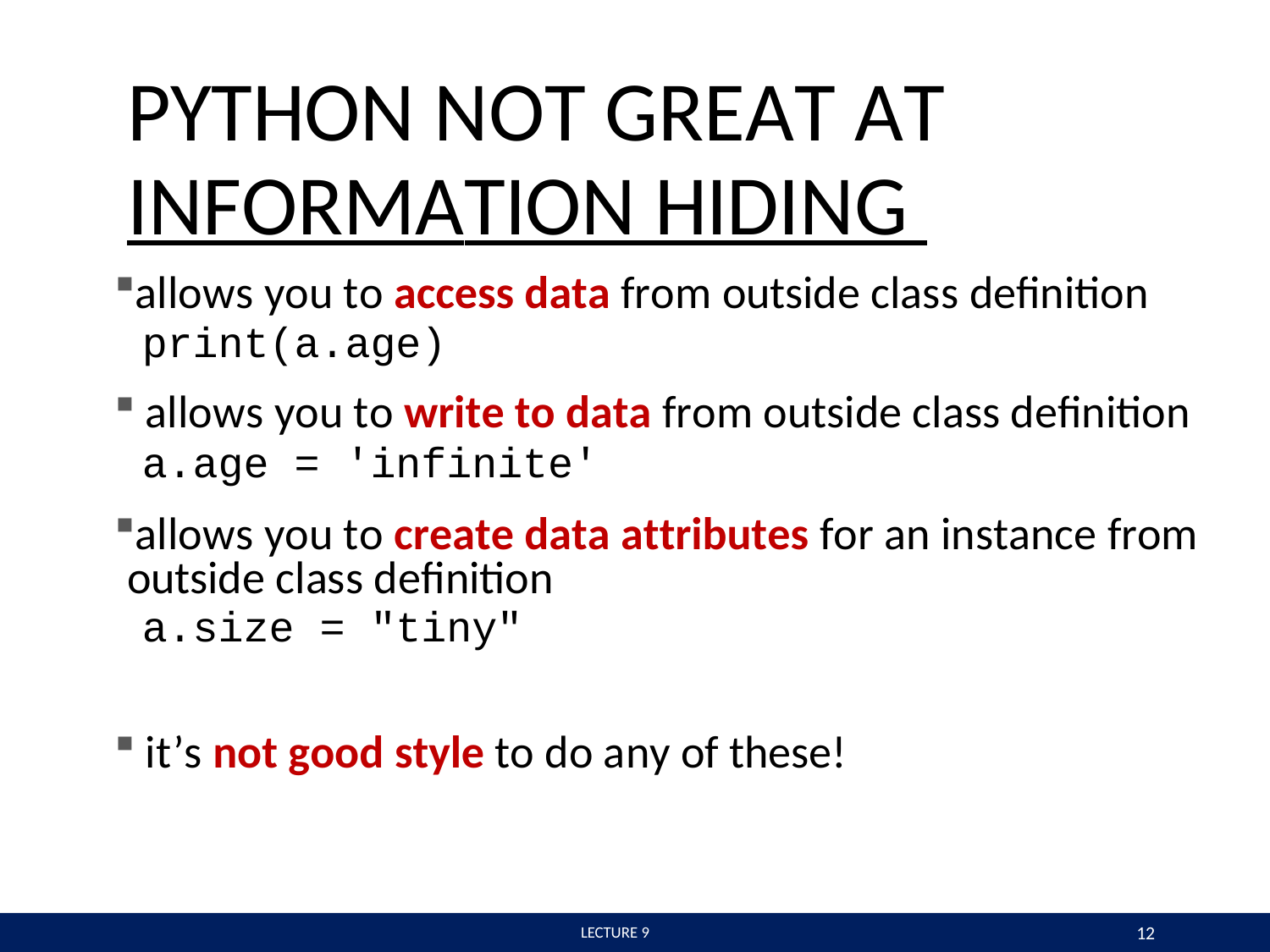

# PYTHON NOT GREAT AT
INFORMATION HIDING
allows you to access data from outside class definition
print(a.age)
allows you to write to data from outside class definition
a.age = 'infinite'
allows you to create data attributes for an instance from outside class definition
a.size = "tiny"

it’s not good style to do any of these!
12
 LECTURE 9